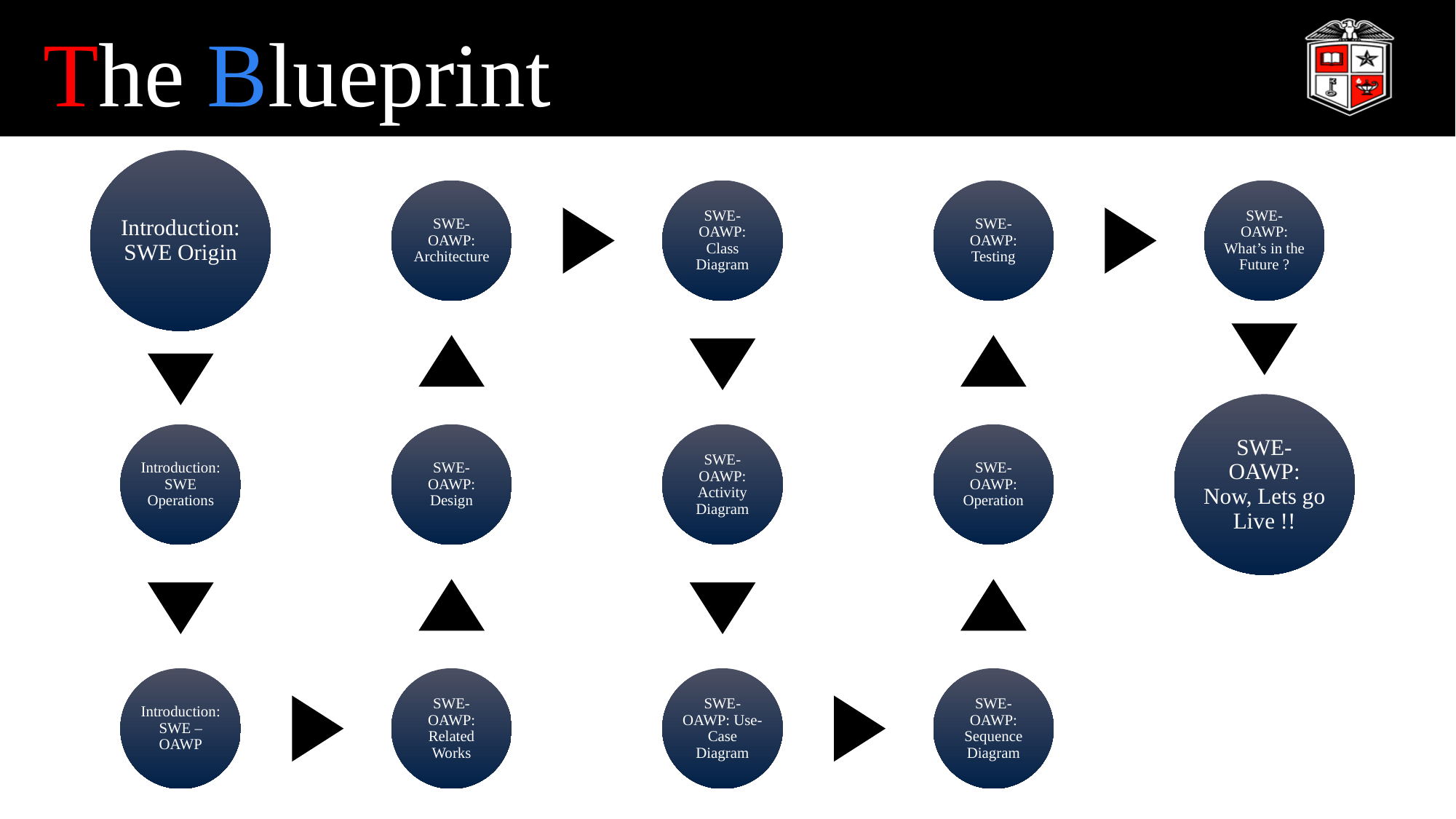

The Blueprint
Introduction: SWE Origin
Introduction: SWE Operations
Introduction: SWE – OAWP
SWE-OAWP: Related Works
SWE-OAWP: Design
SWE-OAWP: Architecture
SWE-OAWP: Class Diagram
SWE-OAWP: Activity Diagram
SWE-OAWP: Use-Case Diagram
SWE-OAWP: Sequence Diagram
SWE-OAWP: Operation
SWE-OAWP: Testing
SWE-OAWP: What’s in the Future ?
SWE-OAWP: Now, Lets go Live !!